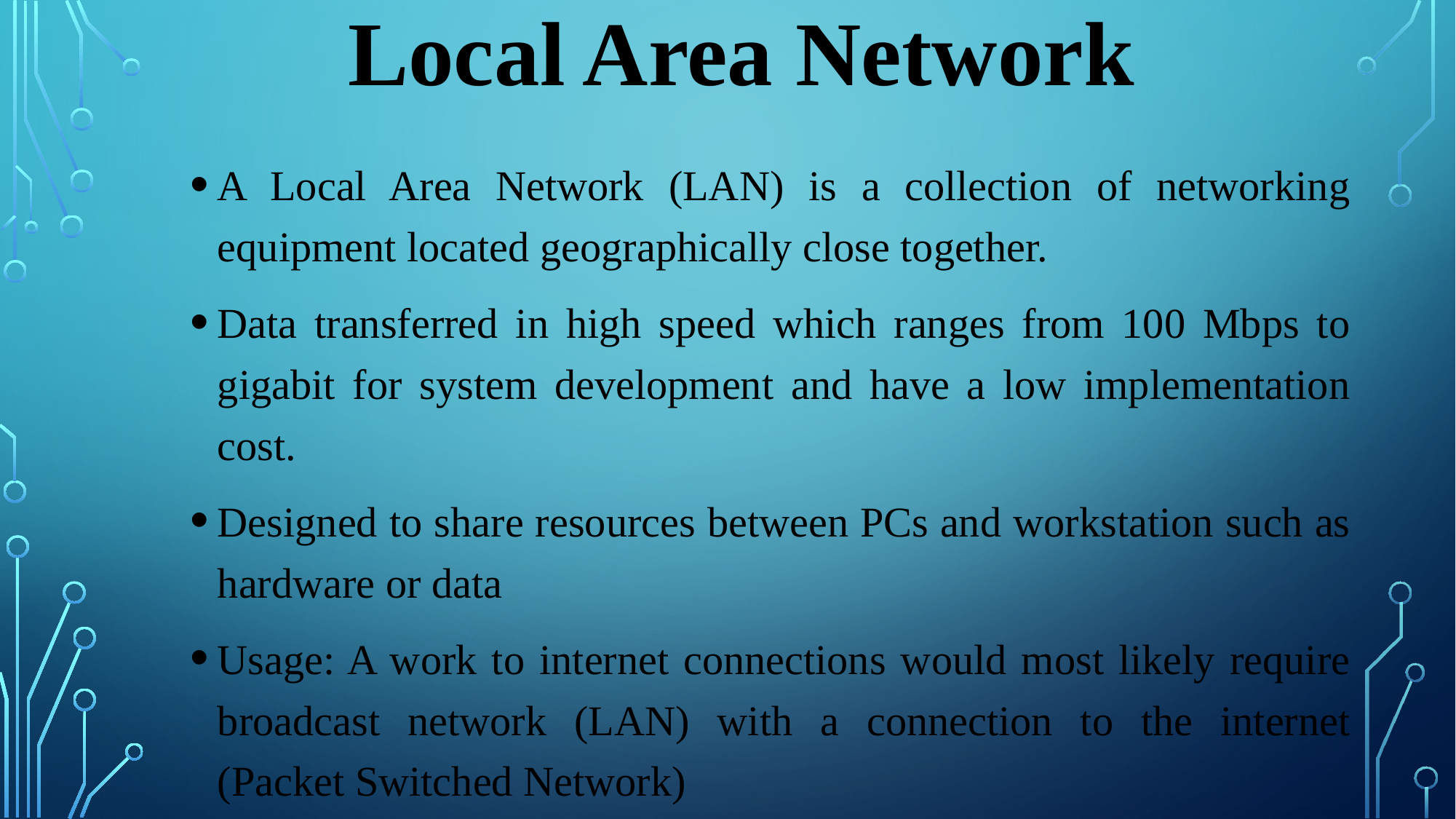

# Local Area Network
A Local Area Network (LAN) is a collection of networking equipment located geographically close together.
Data transferred in high speed which ranges from 100 Mbps to gigabit for system development and have a low implementation cost.
Designed to share resources between PCs and workstation such as hardware or data
Usage: A work to internet connections would most likely require broadcast network (LAN) with a connection to the internet (Packet Switched Network)